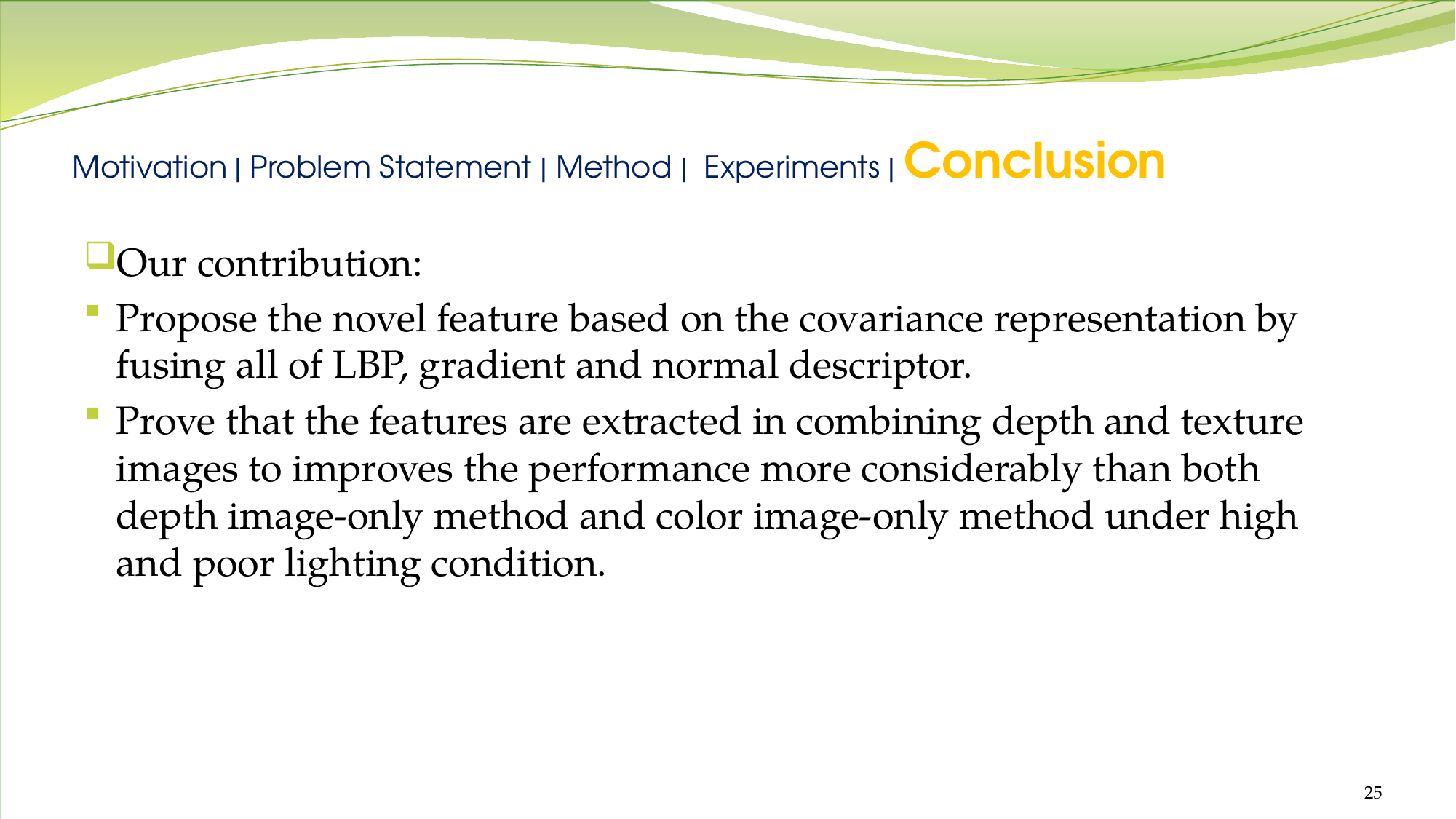

# Motivation|| Problem Statement | Method |  Experiments | Conclusion
Our contribution:
Propose the novel feature based on the covariance representation by fusing all of LBP, gradient and normal descriptor.
Prove that the features are extracted in combining depth and texture images to improves the performance more considerably than both depth image-only method and color image-only method under high and poor lighting condition.

25